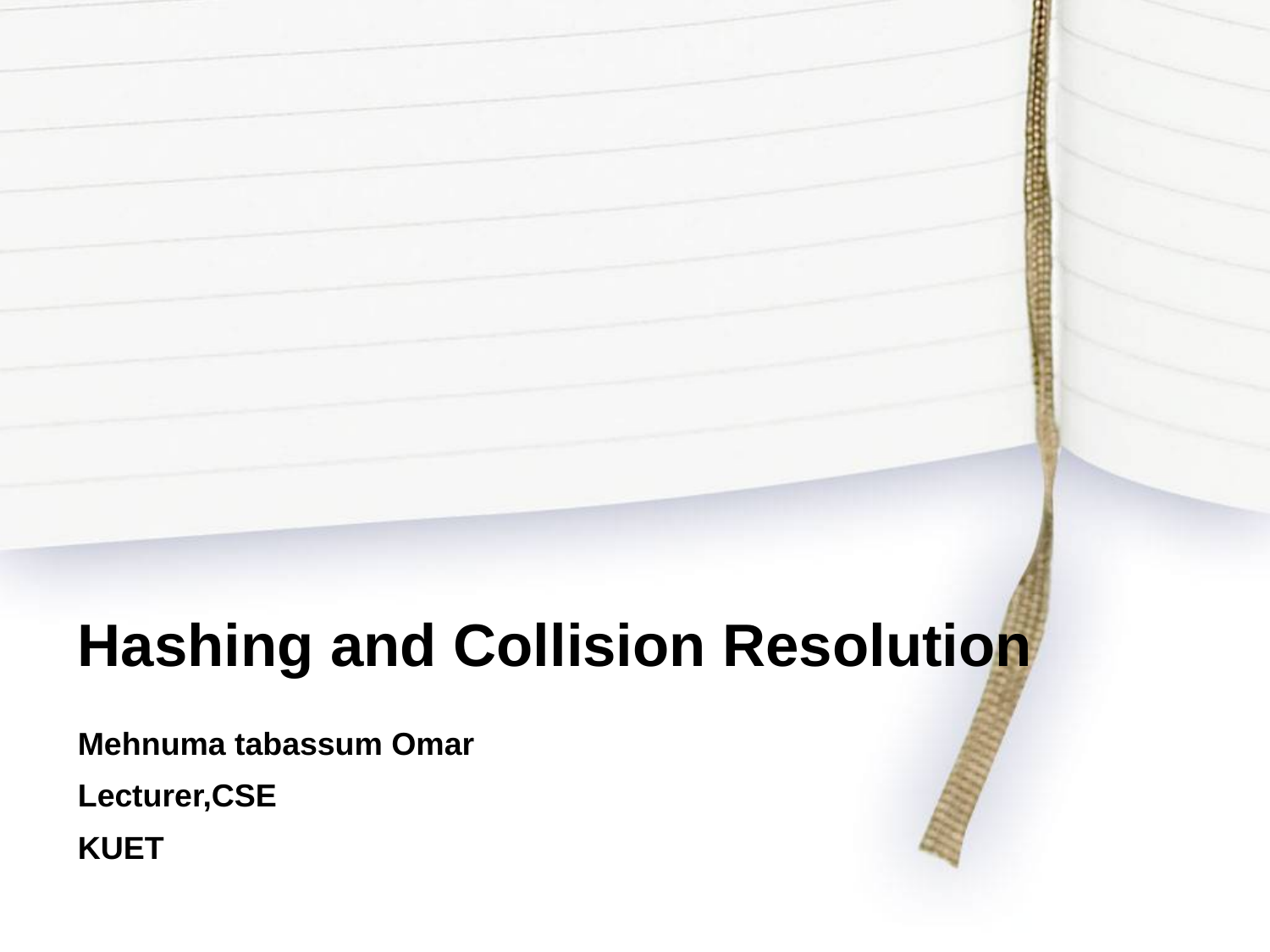

# Hashing and Collision Resolution
Mehnuma tabassum Omar
Lecturer,CSE
KUET